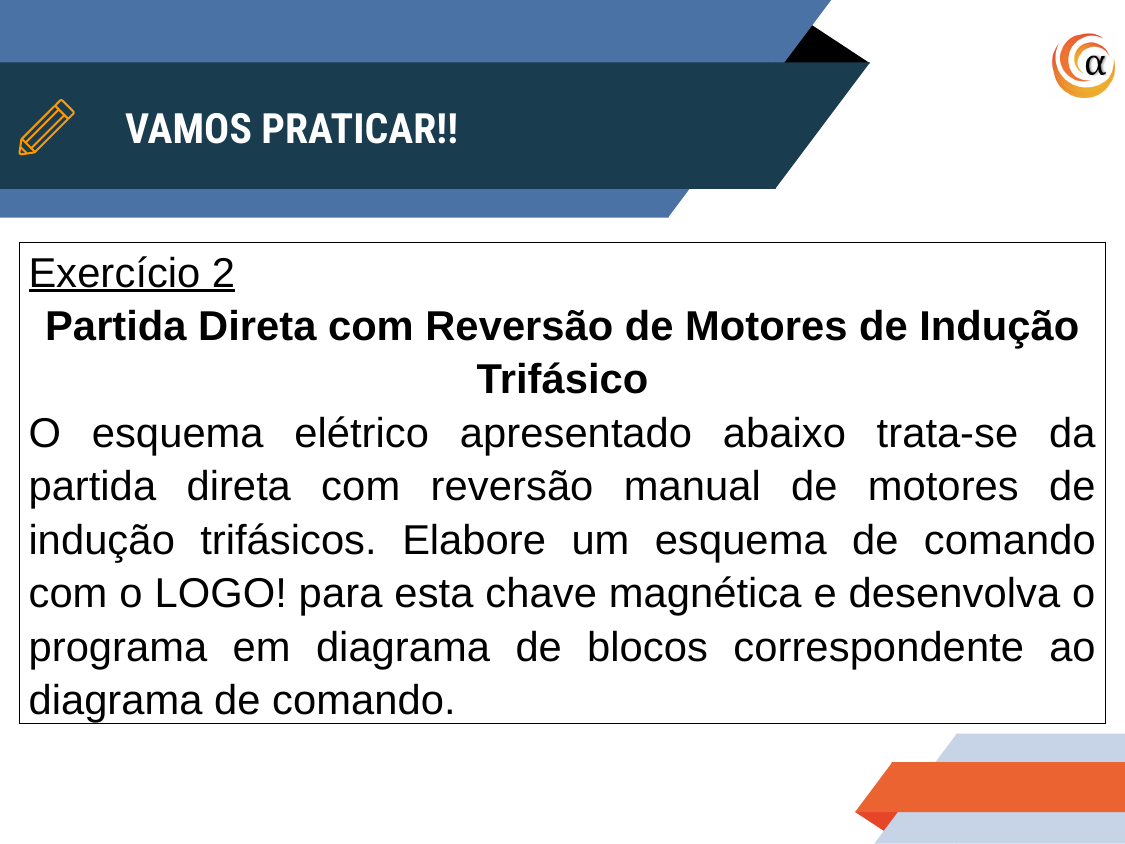

# VAMOS PRATICAR!!

| Exercício 2 Partida Direta com Reversão de Motores de Indução Trifásico O esquema elétrico apresentado abaixo trata-se da partida direta com reversão manual de motores de indução trifásicos. Elabore um esquema de comando com o LOGO! para esta chave magnética e desenvolva o programa em diagrama de blocos correspondente ao diagrama de comando. |
| --- |
34